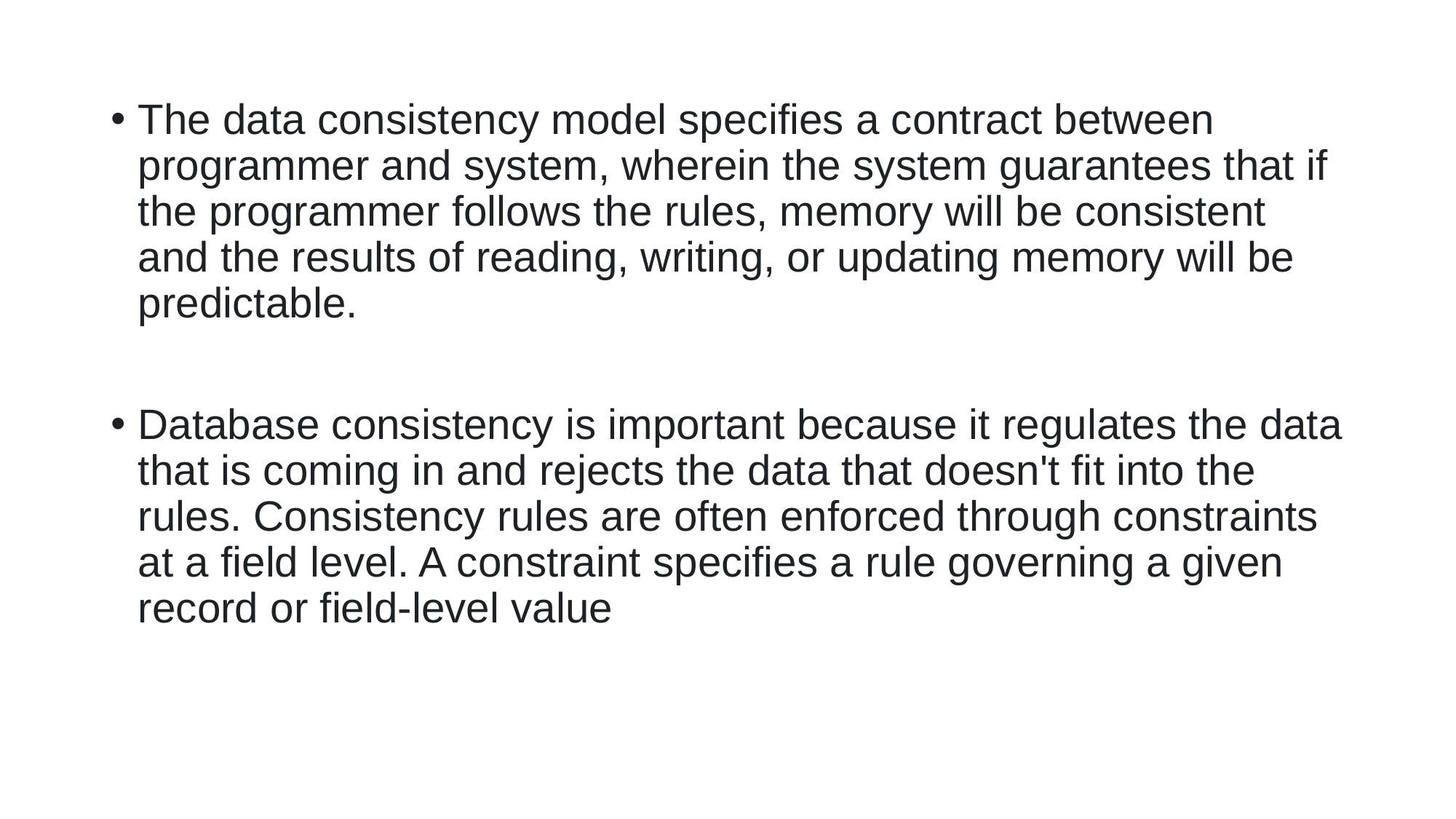

The data consistency model specifies a contract between programmer and system, wherein the system guarantees that if the programmer follows the rules, memory will be consistent and the results of reading, writing, or updating memory will be predictable.

Database consistency is important because it regulates the data that is coming in and rejects the data that doesn't fit into the rules. Consistency rules are often enforced through constraints at a field level. A constraint specifies a rule governing a given record or field-level value